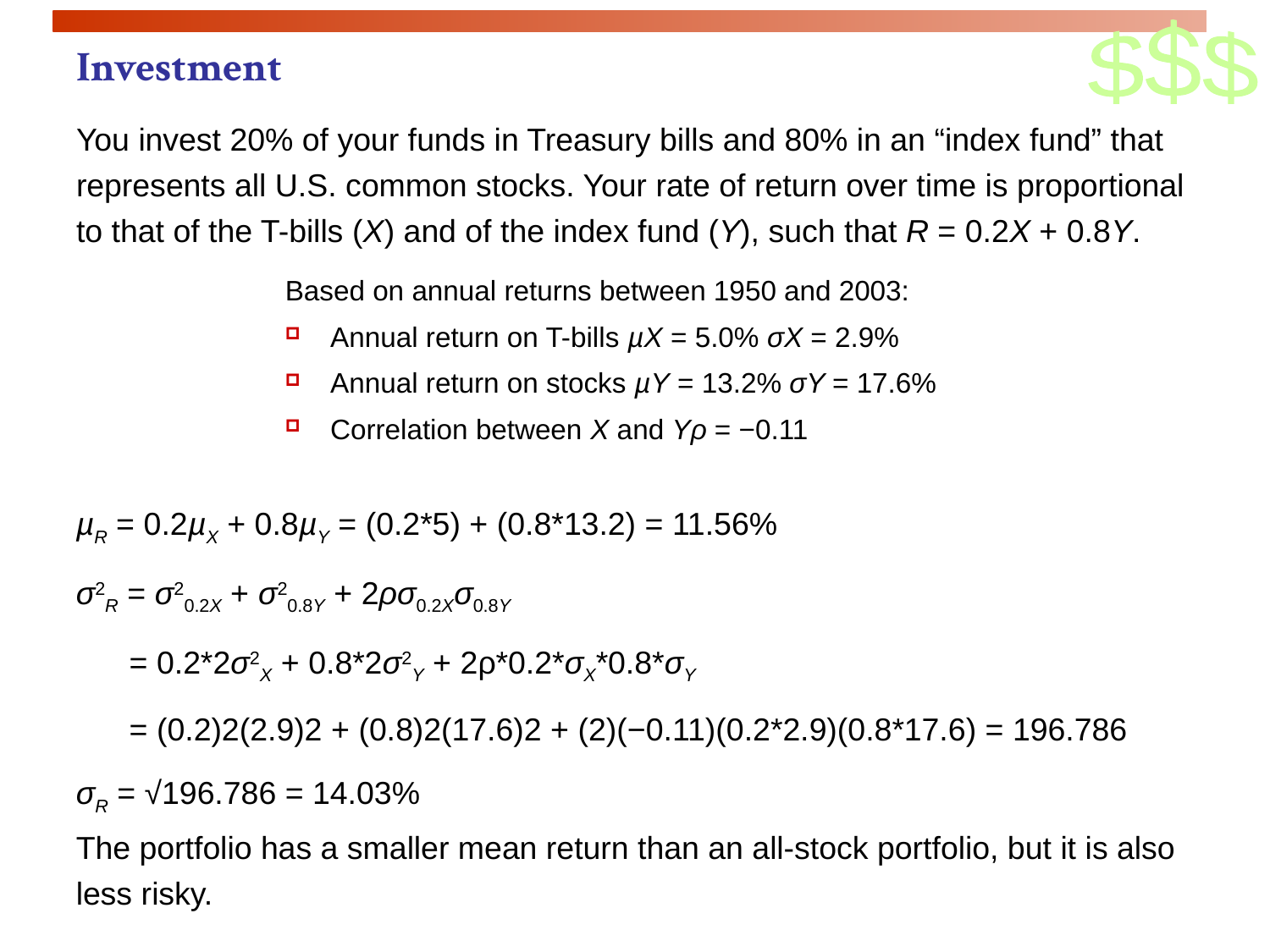

$$$
# Investment
You invest 20% of your funds in Treasury bills and 80% in an “index fund” that represents all U.S. common stocks. Your rate of return over time is proportional to that of the T-bills (X) and of the index fund (Y), such that R = 0.2X + 0.8Y.
Based on annual returns between 1950 and 2003:
Annual return on T-bills µX = 5.0% σX = 2.9%
Annual return on stocks µY = 13.2% σY = 17.6%
Correlation between X and Yρ = −0.11
µR = 0.2µX + 0.8µY = (0.2*5) + (0.8*13.2) = 11.56%
σ2R = σ20.2X + σ20.8Y + 2ρσ0.2Xσ0.8Y
      = 0.2*2σ2X + 0.8*2σ2Y + 2ρ*0.2*σX*0.8*σY
      = (0.2)2(2.9)2 + (0.8)2(17.6)2 + (2)(−0.11)(0.2*2.9)(0.8*17.6) = 196.786
σR = √196.786 = 14.03%
The portfolio has a smaller mean return than an all-stock portfolio, but it is also less risky.